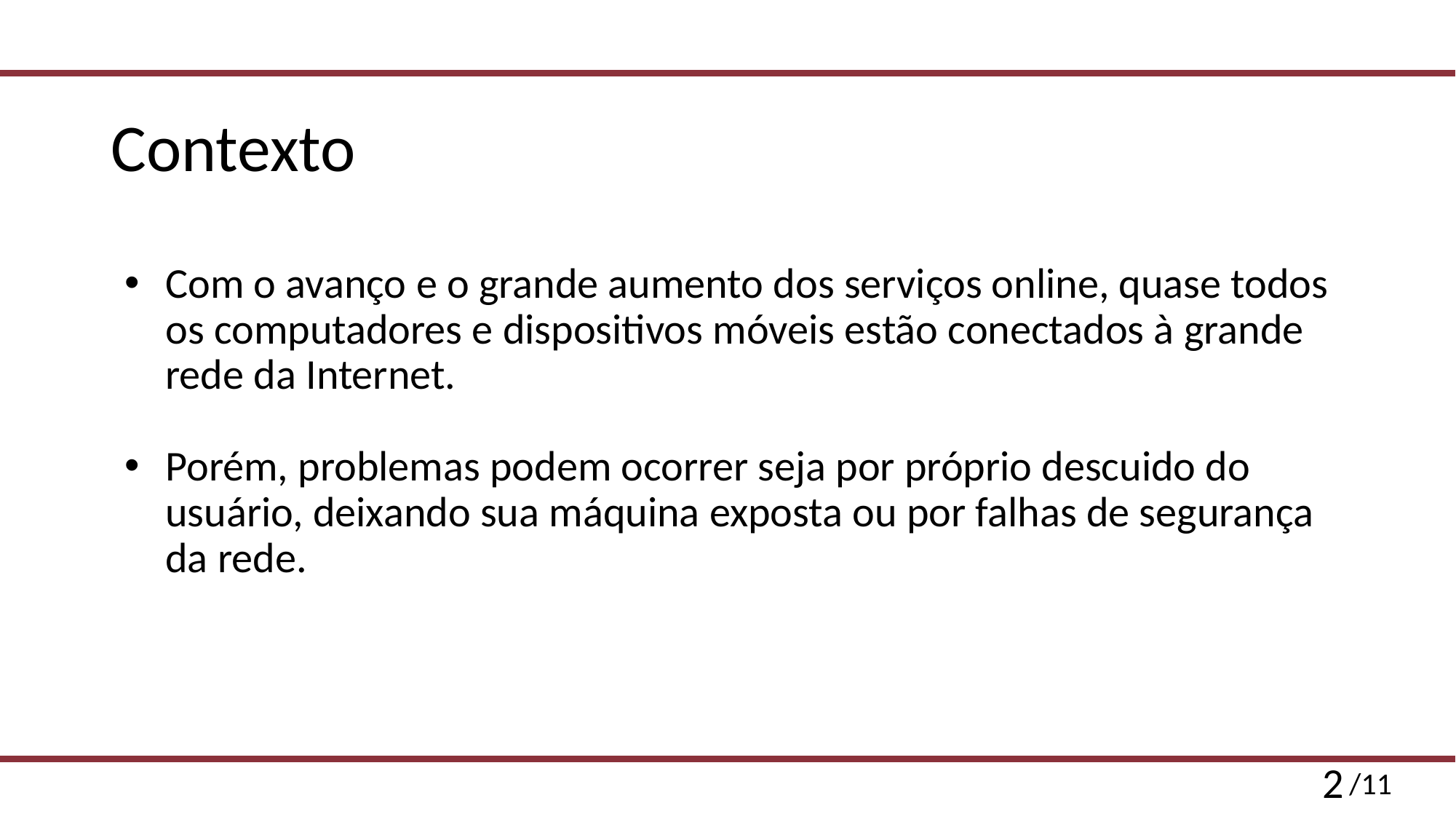

# Contexto
Com o avanço e o grande aumento dos serviços online, quase todos os computadores e dispositivos móveis estão conectados à grande rede da Internet.

Porém, problemas podem ocorrer seja por próprio descuido do usuário, deixando sua máquina exposta ou por falhas de segurança da rede.
2